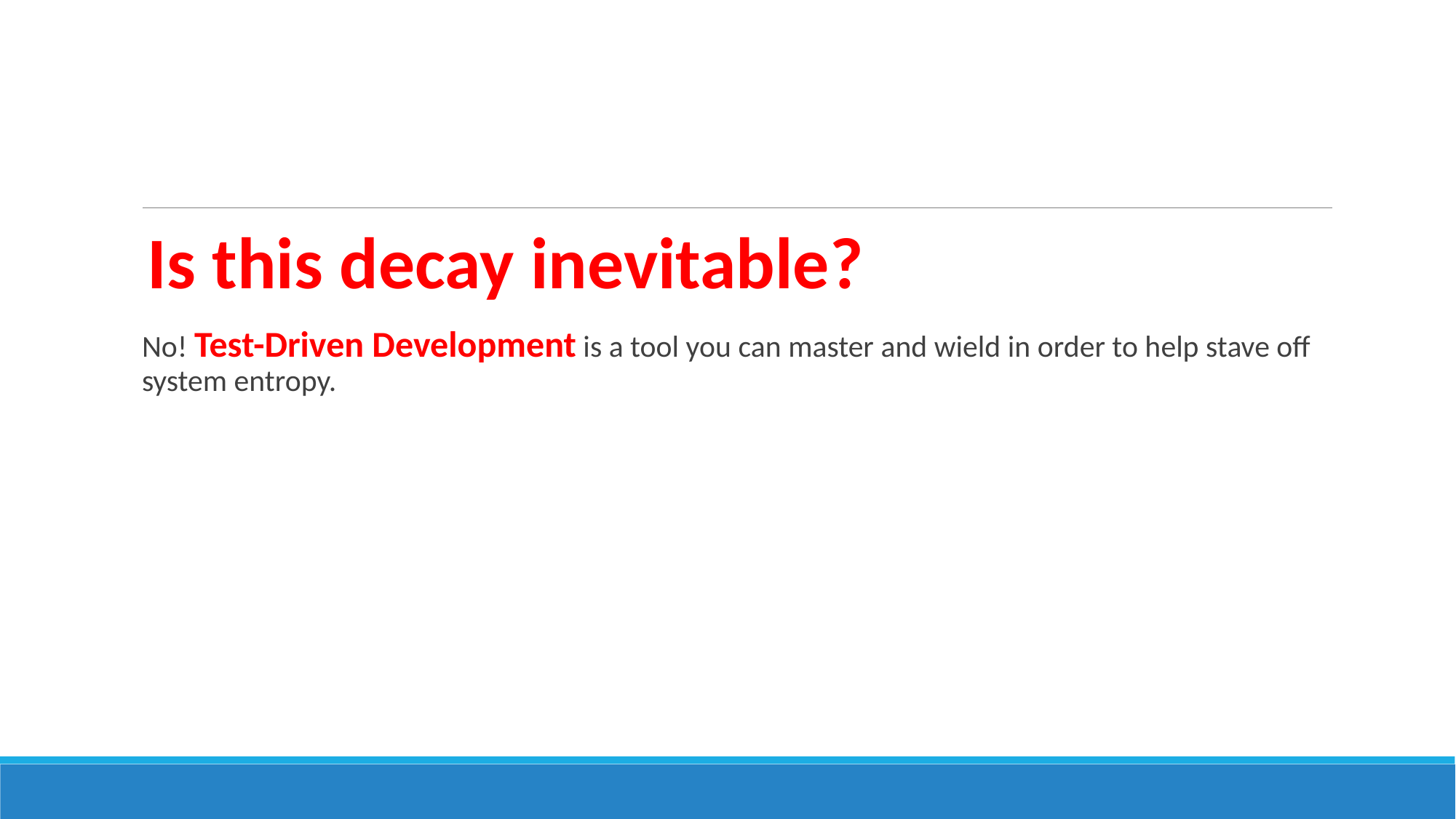

#
Is this decay inevitable?
No! Test-Driven Development is a tool you can master and wield in order to help stave off system entropy.